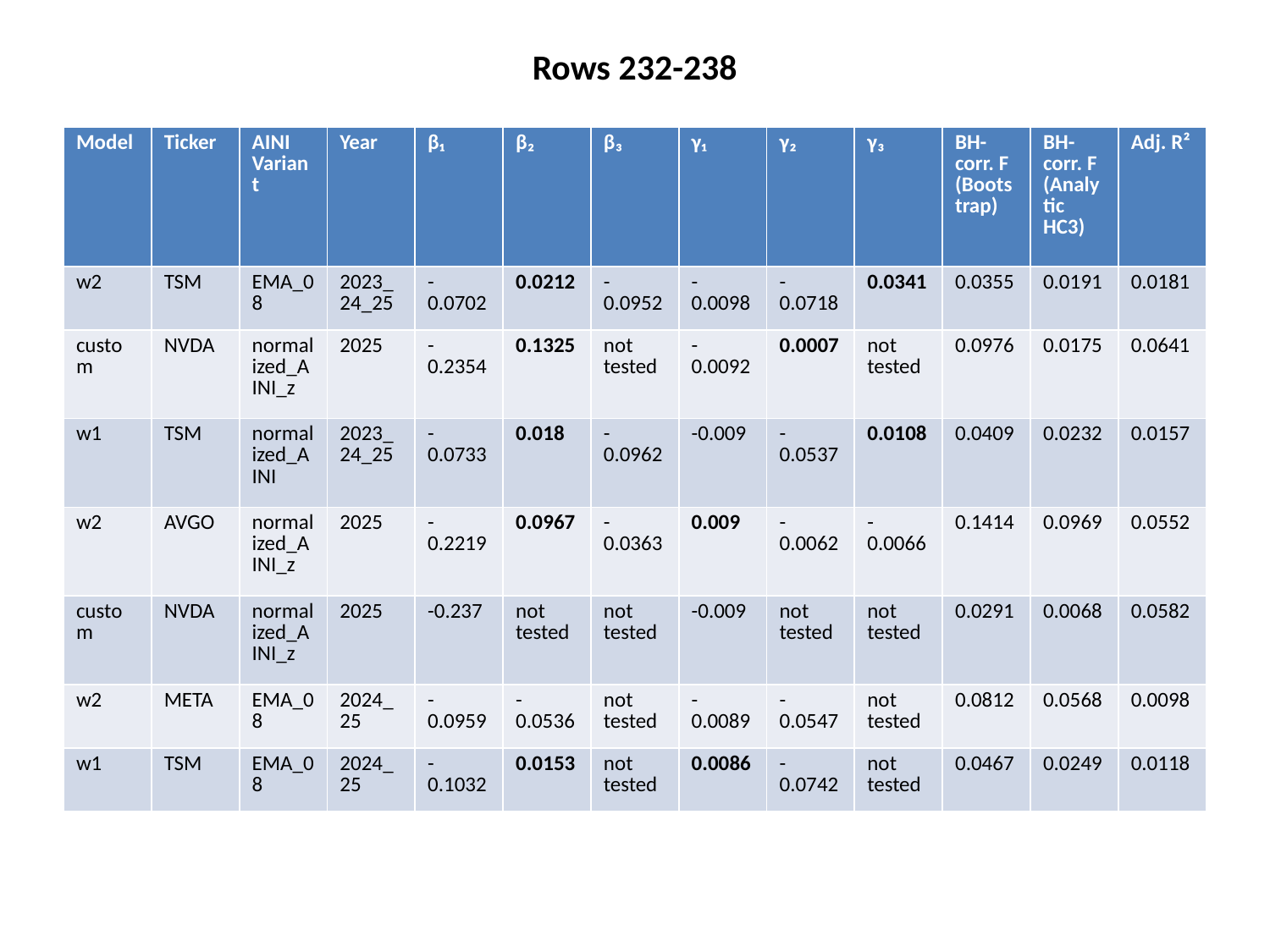

Rows 232-238
#
| Model | Ticker | AINI Variant | Year | β₁ | β₂ | β₃ | γ₁ | γ₂ | γ₃ | BH-corr. F (Bootstrap) | BH-corr. F (Analytic HC3) | Adj. R² |
| --- | --- | --- | --- | --- | --- | --- | --- | --- | --- | --- | --- | --- |
| w2 | TSM | EMA\_08 | 2023\_24\_25 | -0.0702 | 0.0212 | -0.0952 | -0.0098 | -0.0718 | 0.0341 | 0.0355 | 0.0191 | 0.0181 |
| custom | NVDA | normalized\_AINI\_z | 2025 | -0.2354 | 0.1325 | not tested | -0.0092 | 0.0007 | not tested | 0.0976 | 0.0175 | 0.0641 |
| w1 | TSM | normalized\_AINI | 2023\_24\_25 | -0.0733 | 0.018 | -0.0962 | -0.009 | -0.0537 | 0.0108 | 0.0409 | 0.0232 | 0.0157 |
| w2 | AVGO | normalized\_AINI\_z | 2025 | -0.2219 | 0.0967 | -0.0363 | 0.009 | -0.0062 | -0.0066 | 0.1414 | 0.0969 | 0.0552 |
| custom | NVDA | normalized\_AINI\_z | 2025 | -0.237 | not tested | not tested | -0.009 | not tested | not tested | 0.0291 | 0.0068 | 0.0582 |
| w2 | META | EMA\_08 | 2024\_25 | -0.0959 | -0.0536 | not tested | -0.0089 | -0.0547 | not tested | 0.0812 | 0.0568 | 0.0098 |
| w1 | TSM | EMA\_08 | 2024\_25 | -0.1032 | 0.0153 | not tested | 0.0086 | -0.0742 | not tested | 0.0467 | 0.0249 | 0.0118 |